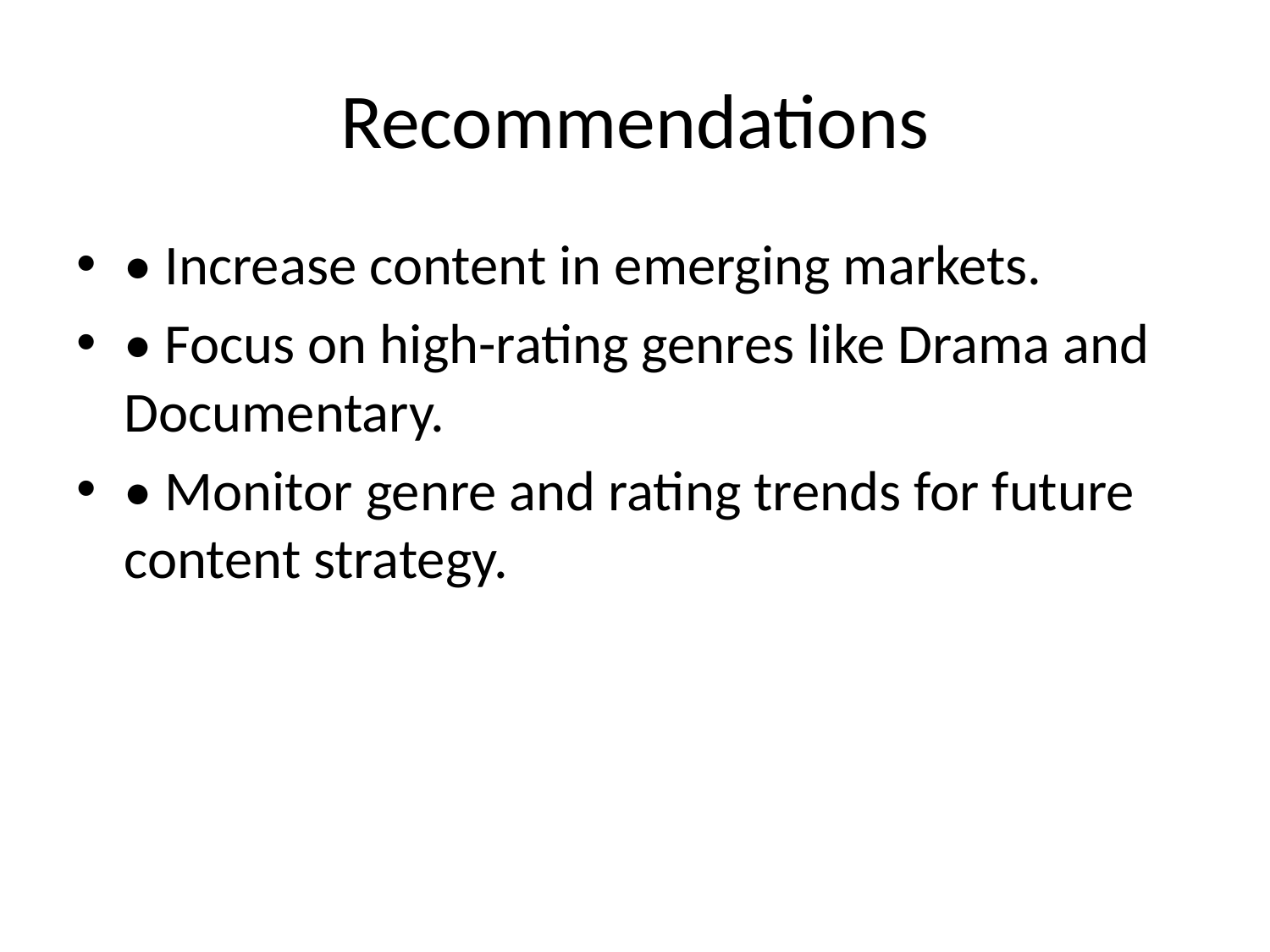

# Recommendations
• Increase content in emerging markets.
• Focus on high-rating genres like Drama and Documentary.
• Monitor genre and rating trends for future content strategy.